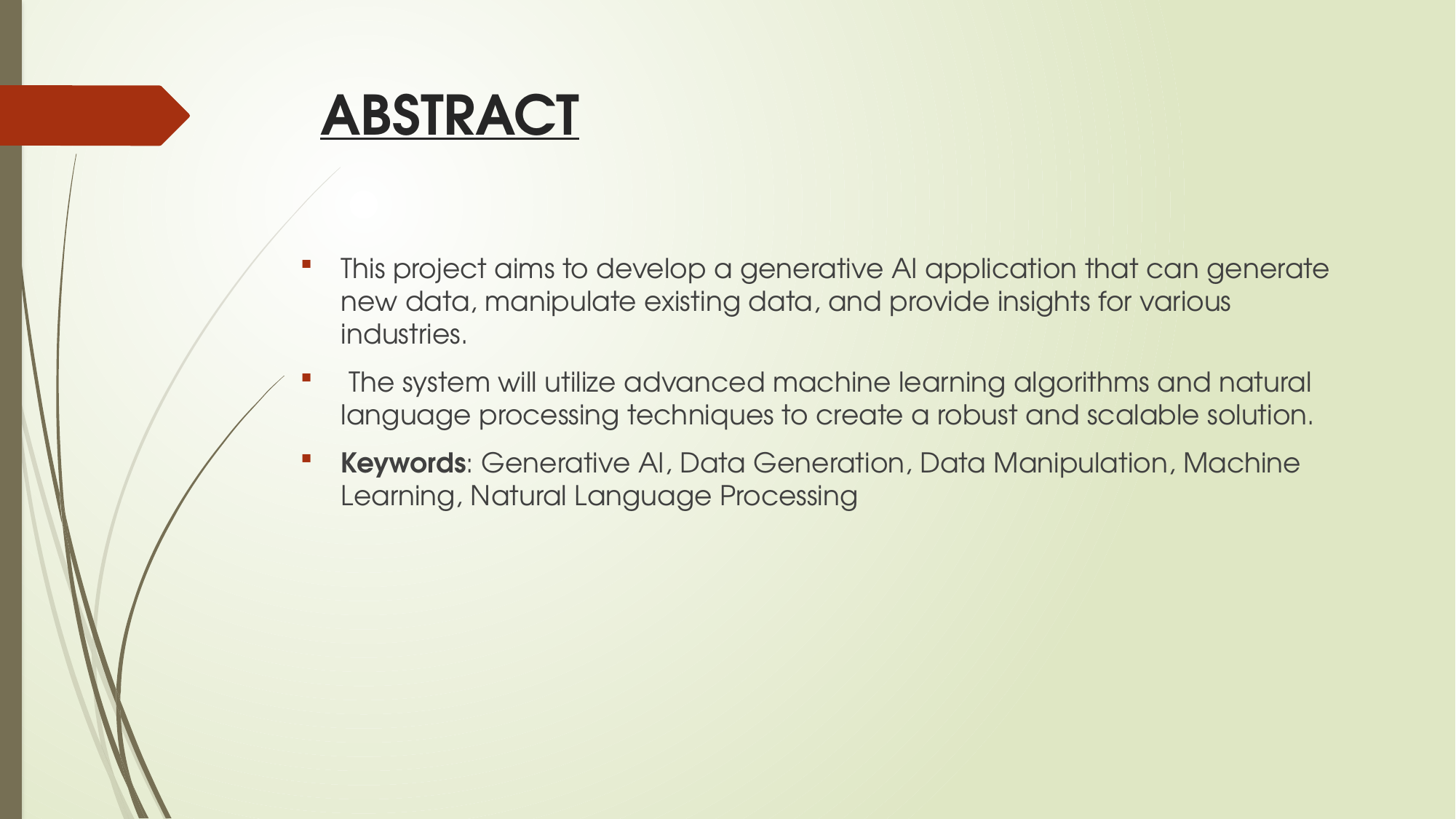

# ABSTRACT
This project aims to develop a generative AI application that can generate new data, manipulate existing data, and provide insights for various industries.
 The system will utilize advanced machine learning algorithms and natural language processing techniques to create a robust and scalable solution.
Keywords: Generative AI, Data Generation, Data Manipulation, Machine Learning, Natural Language Processing